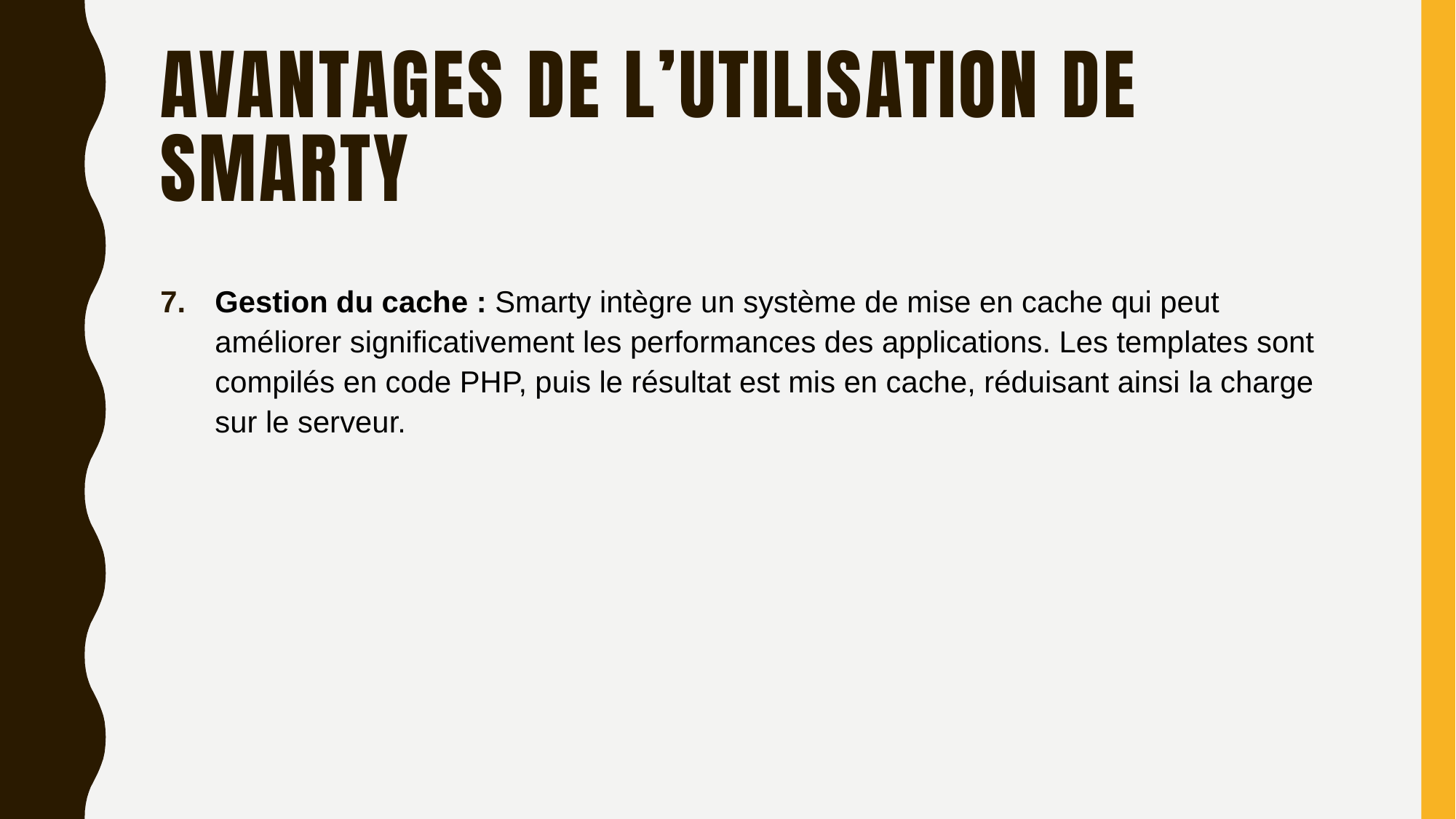

# Avantages de l’utilisation de smarty
Gestion du cache : Smarty intègre un système de mise en cache qui peut améliorer significativement les performances des applications. Les templates sont compilés en code PHP, puis le résultat est mis en cache, réduisant ainsi la charge sur le serveur.